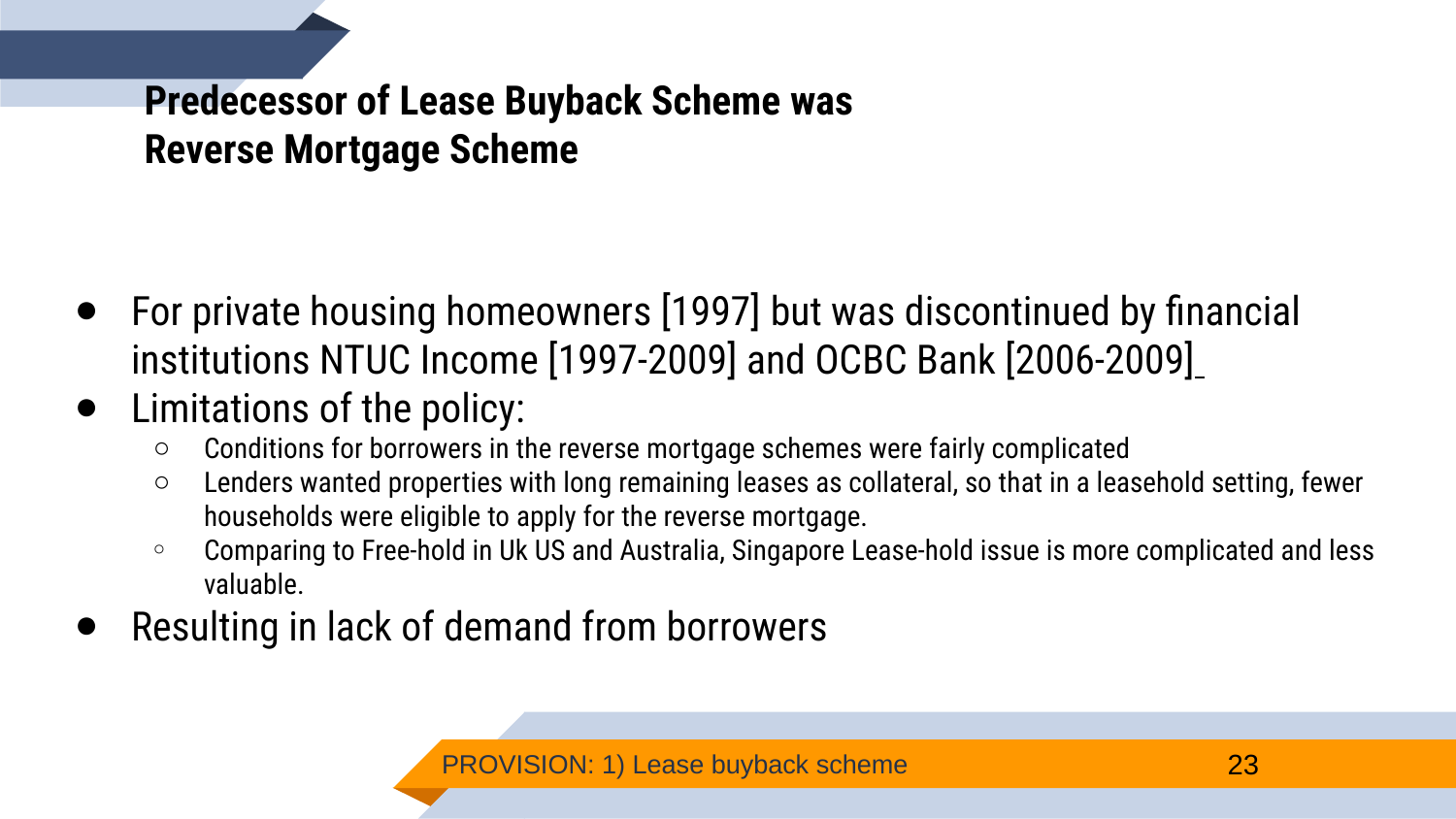

Predecessor of Lease Buyback Scheme was Reverse Mortgage Scheme
For private housing homeowners [1997] but was discontinued by financial institutions NTUC Income [1997-2009] and OCBC Bank [2006-2009]
Limitations of the policy:
Conditions for borrowers in the reverse mortgage schemes were fairly complicated
Lenders wanted properties with long remaining leases as collateral, so that in a leasehold setting, fewer households were eligible to apply for the reverse mortgage.
Comparing to Free-hold in Uk US and Australia, Singapore Lease-hold issue is more complicated and less valuable.
Resulting in lack of demand from borrowers

PROVISION: 1) Lease buyback scheme
23